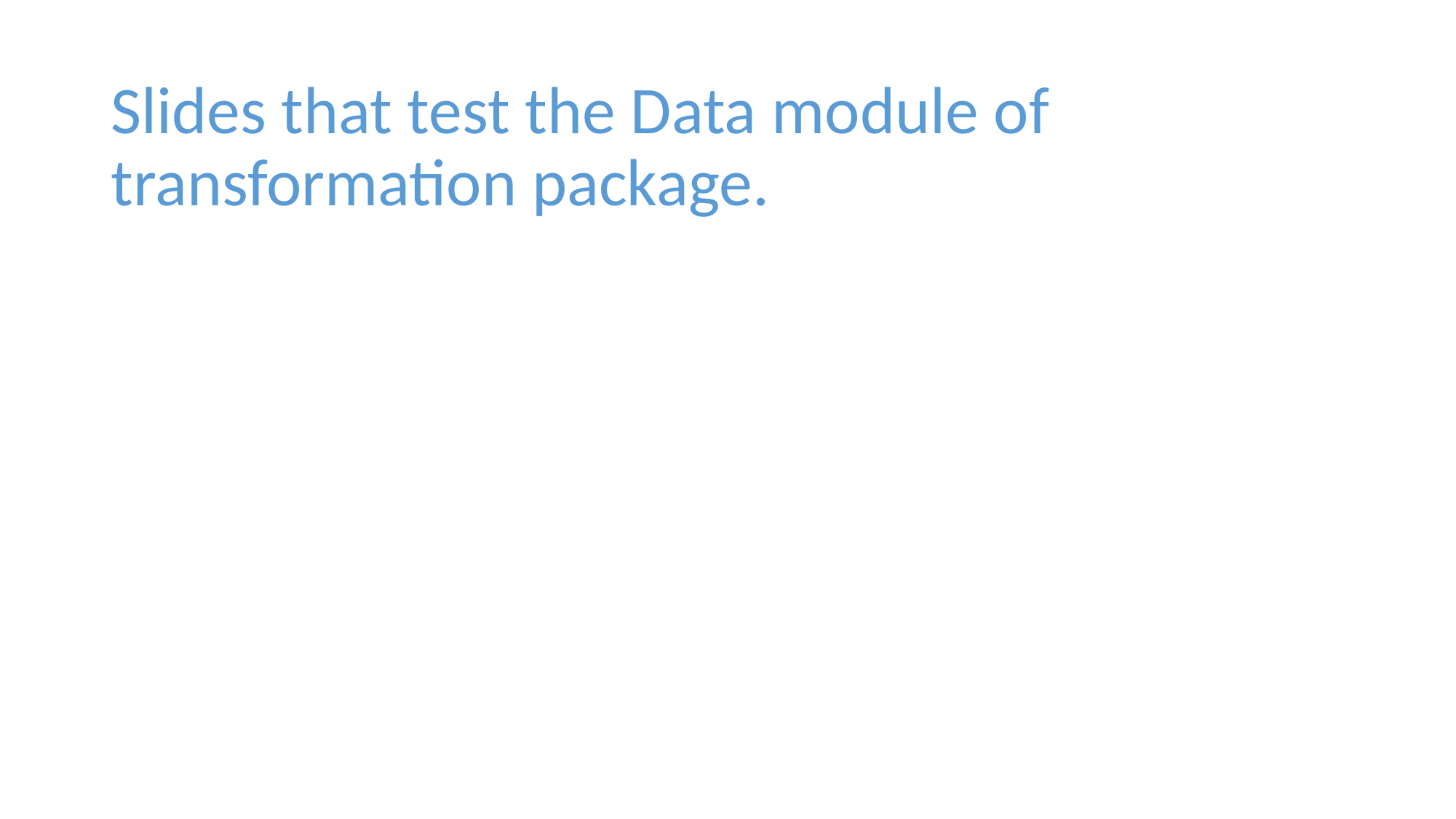

# Slides that test the Data module of transformation package.